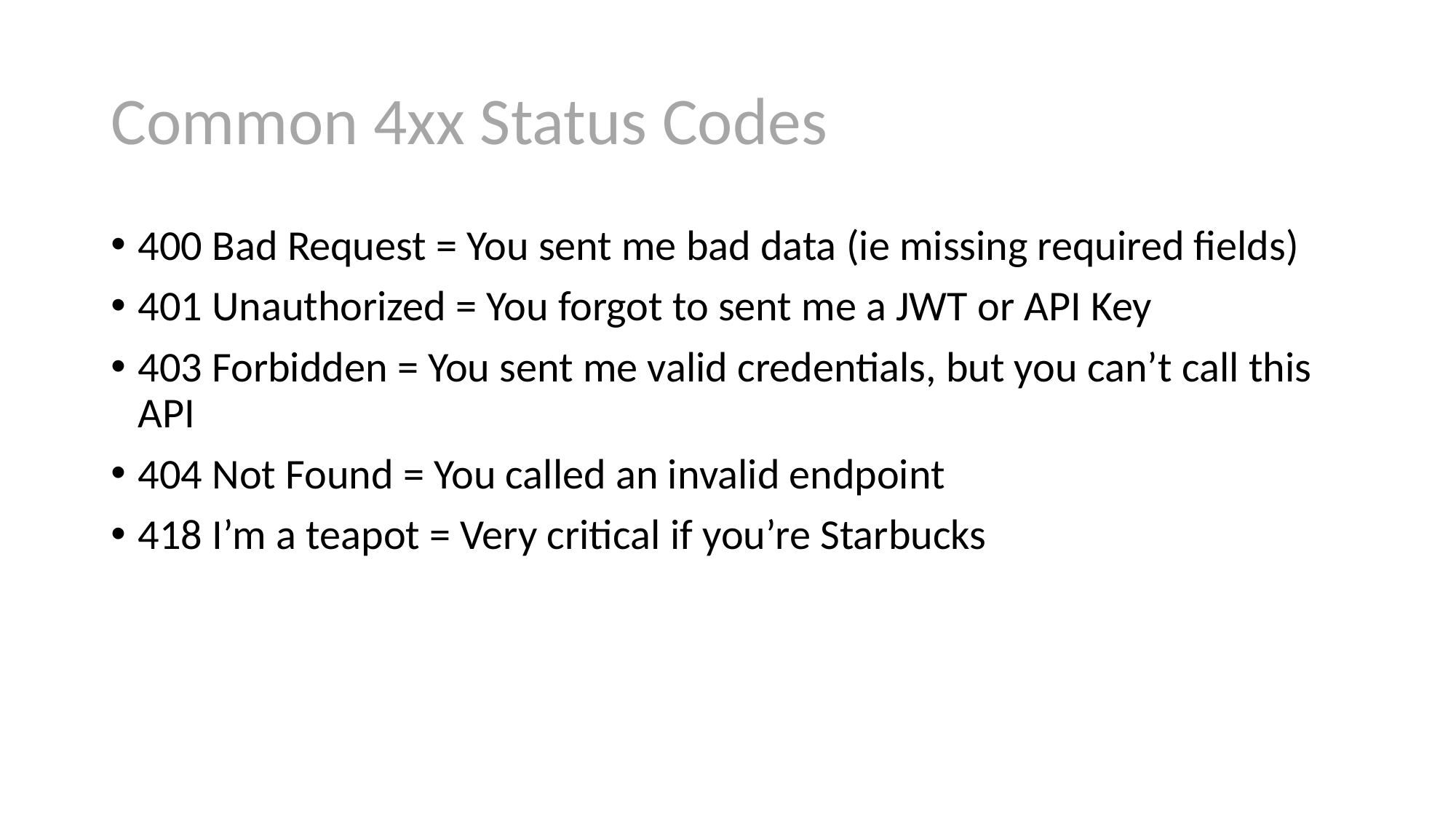

# Common 4xx Status Codes
400 Bad Request = You sent me bad data (ie missing required fields)
401 Unauthorized = You forgot to sent me a JWT or API Key
403 Forbidden = You sent me valid credentials, but you can’t call this API
404 Not Found = You called an invalid endpoint
418 I’m a teapot = Very critical if you’re Starbucks